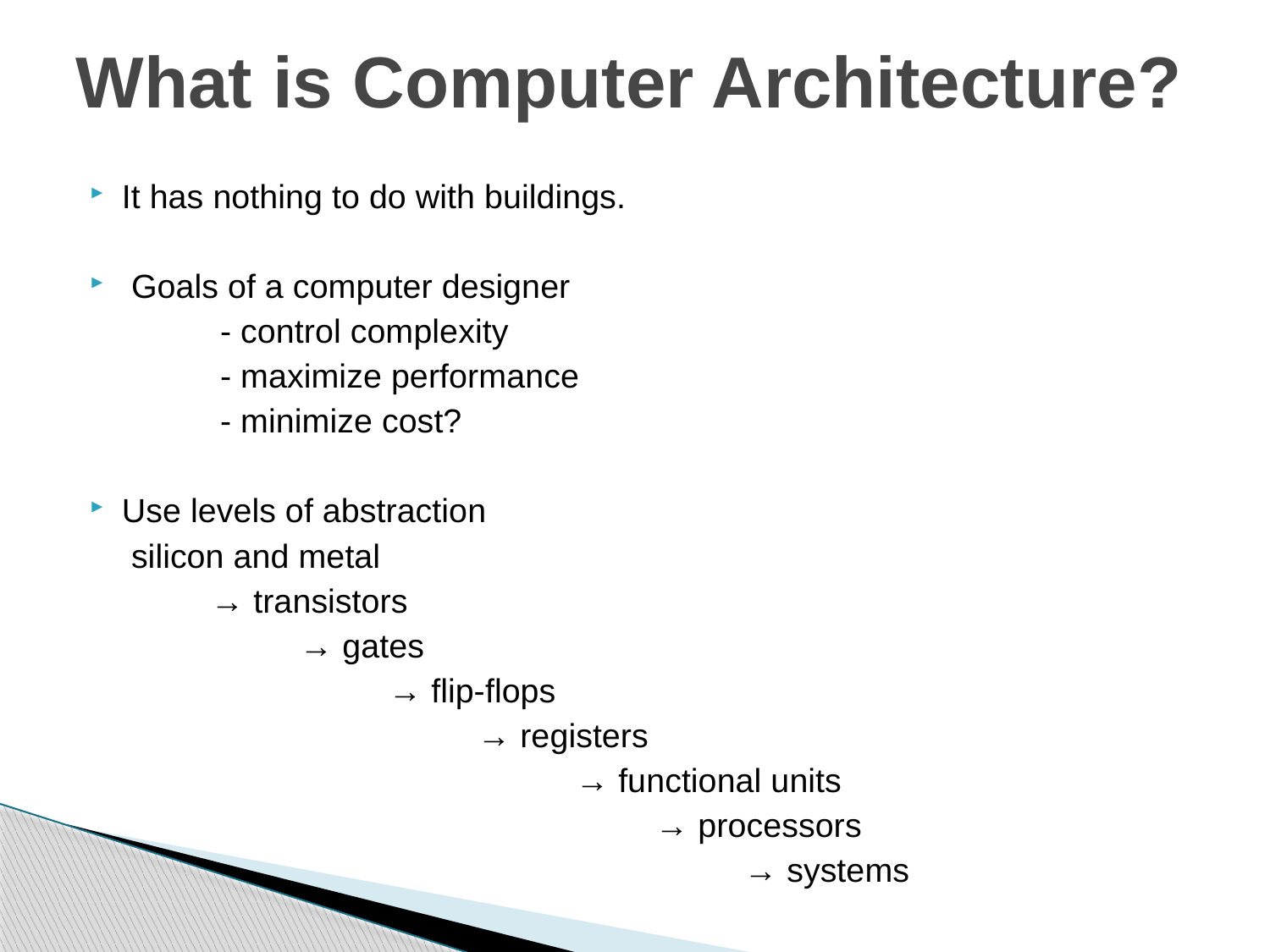

# What is Computer Architecture?
It has nothing to do with buildings.

 Goals of a computer designer
		 - control complexity
		 - maximize performance
		 - minimize cost?

Use levels of abstraction
	 silicon and metal
		→ transistors
			→ gates
				→ flip-flops
					→ registers
						 → functional units
							→ processors
								→ systems